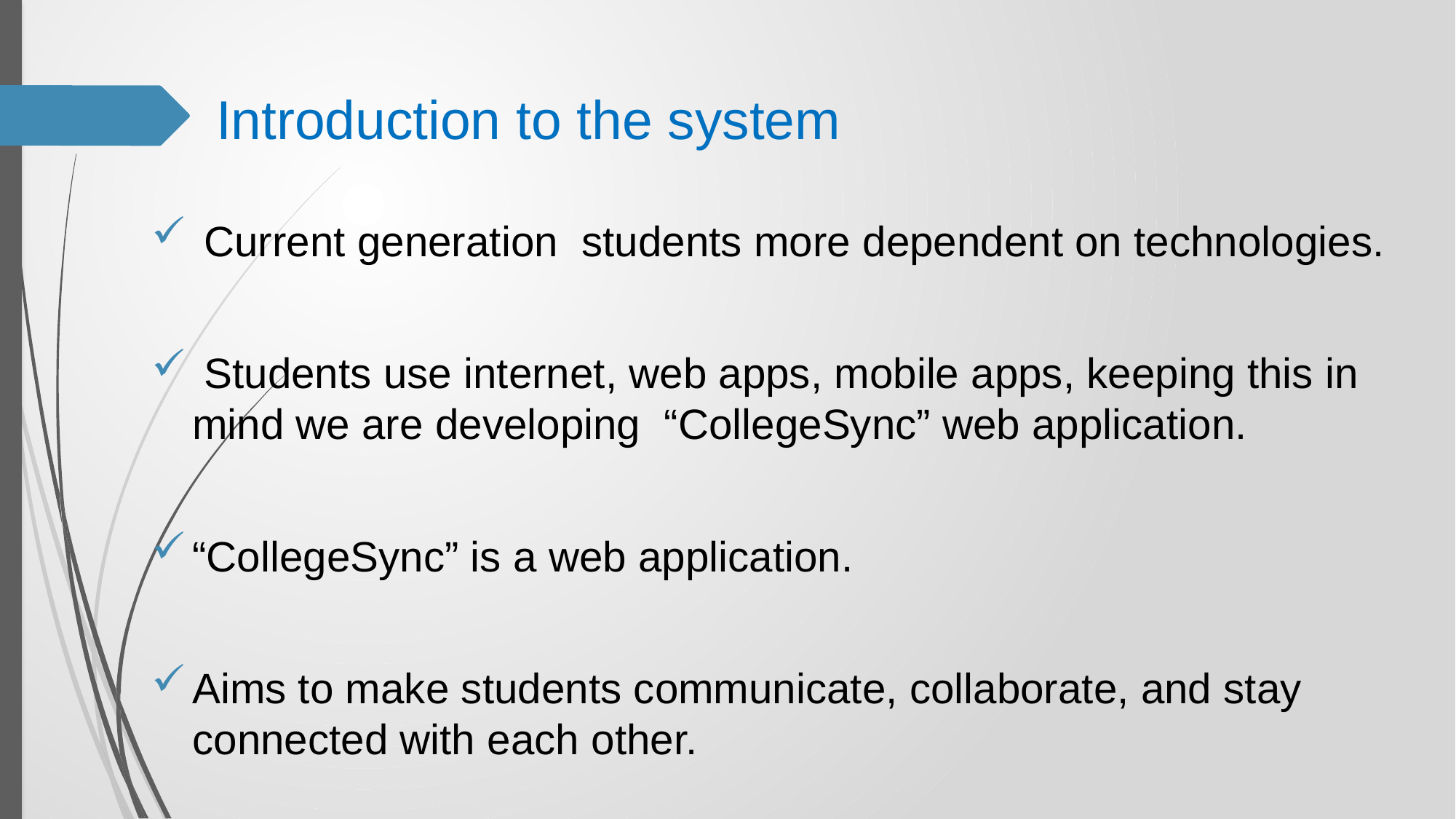

# Introduction to the system
 Current generation  students more dependent on technologies.

 Students use internet, web apps, mobile apps, keeping this in mind we are developing  “CollegeSync” web application.

“CollegeSync” is a web application.

Aims to make students communicate, collaborate, and stay connected with each other.